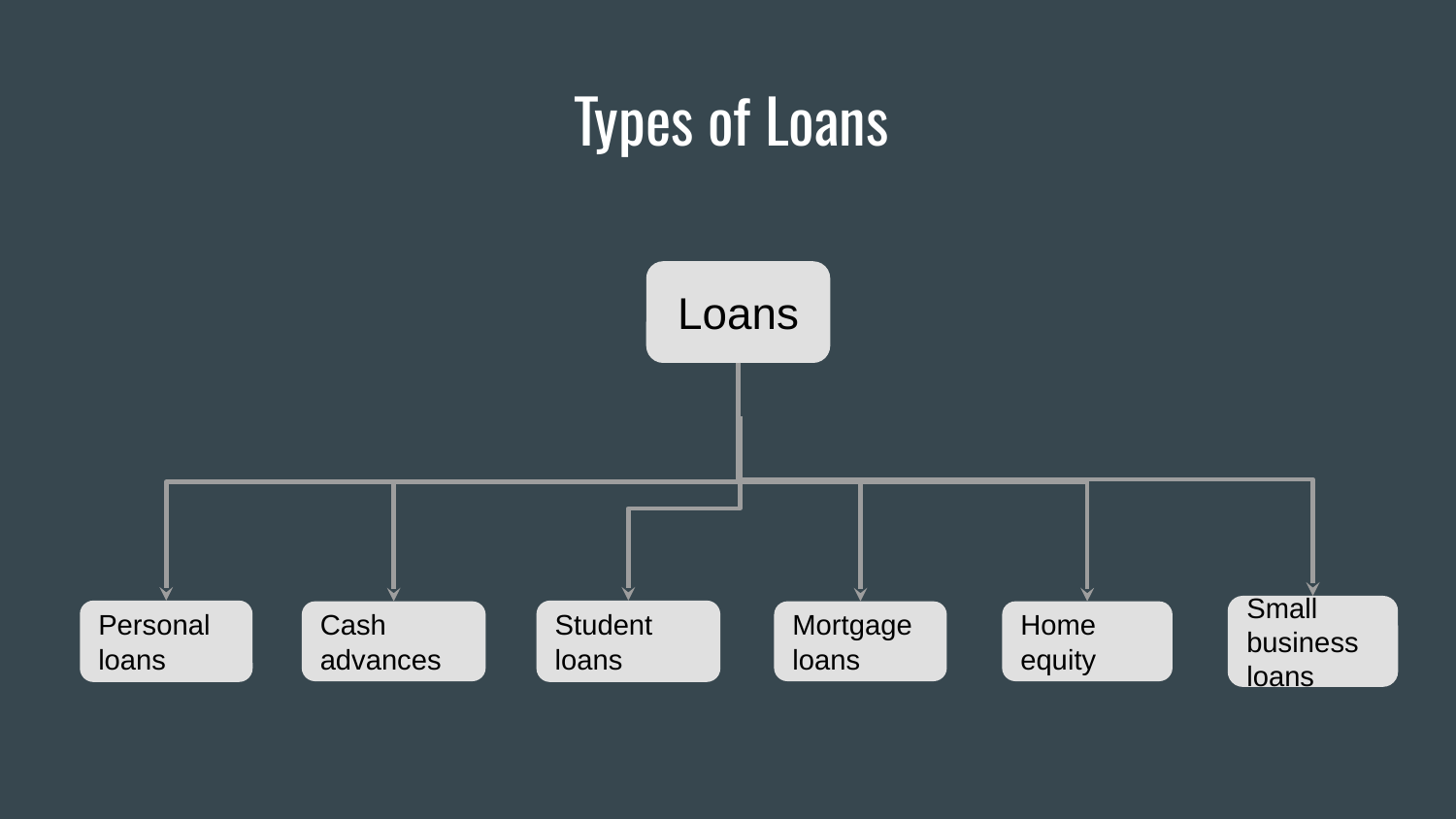

# Types of Loans

Loans
Small business loans
Personal loans
Student loans
Cash  advances
Mortgage loans
Home equity